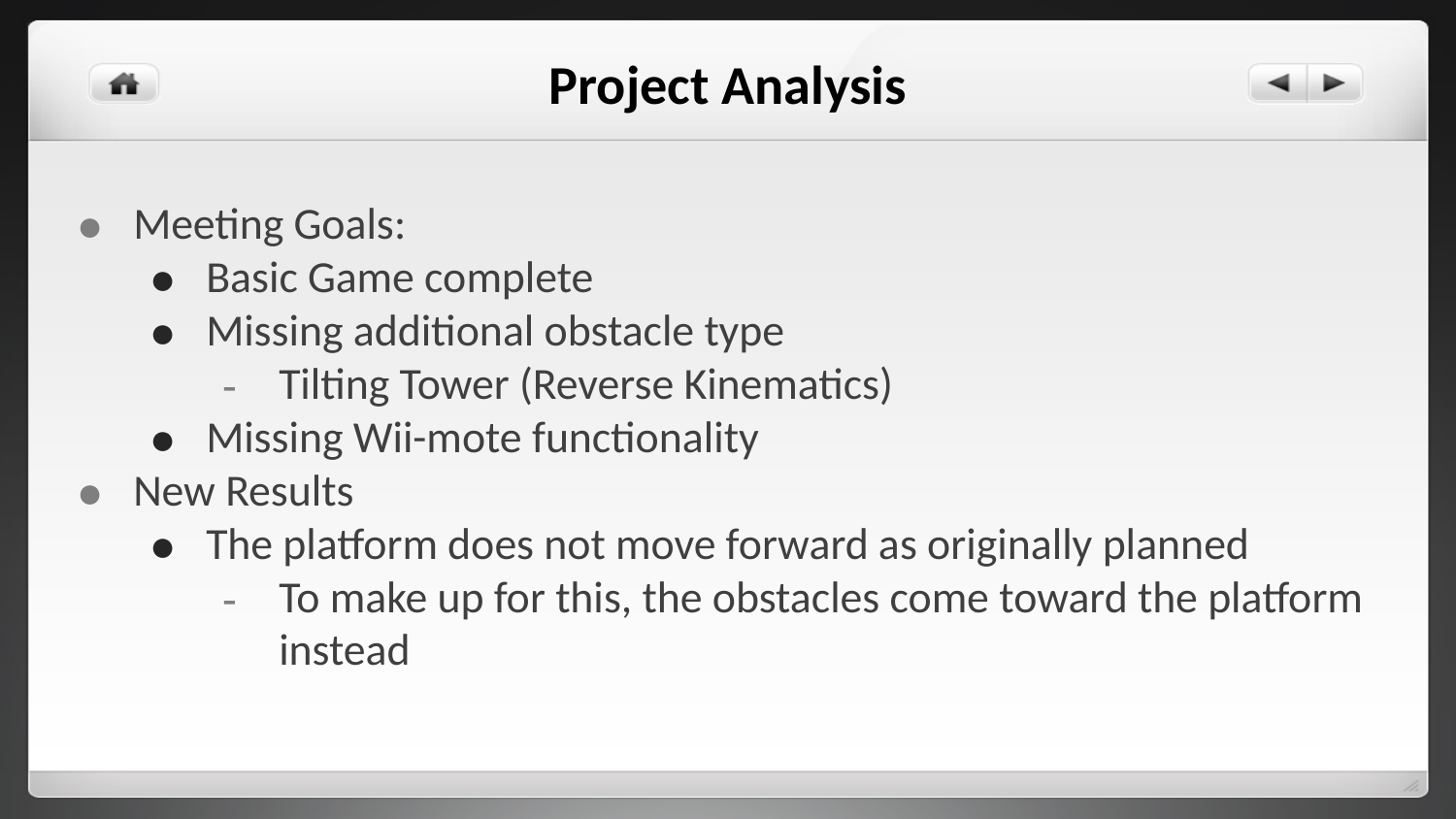

# Project Analysis
Meeting Goals:
Basic Game complete
Missing additional obstacle type
Tilting Tower (Reverse Kinematics)
Missing Wii-mote functionality
New Results
The platform does not move forward as originally planned
To make up for this, the obstacles come toward the platform instead